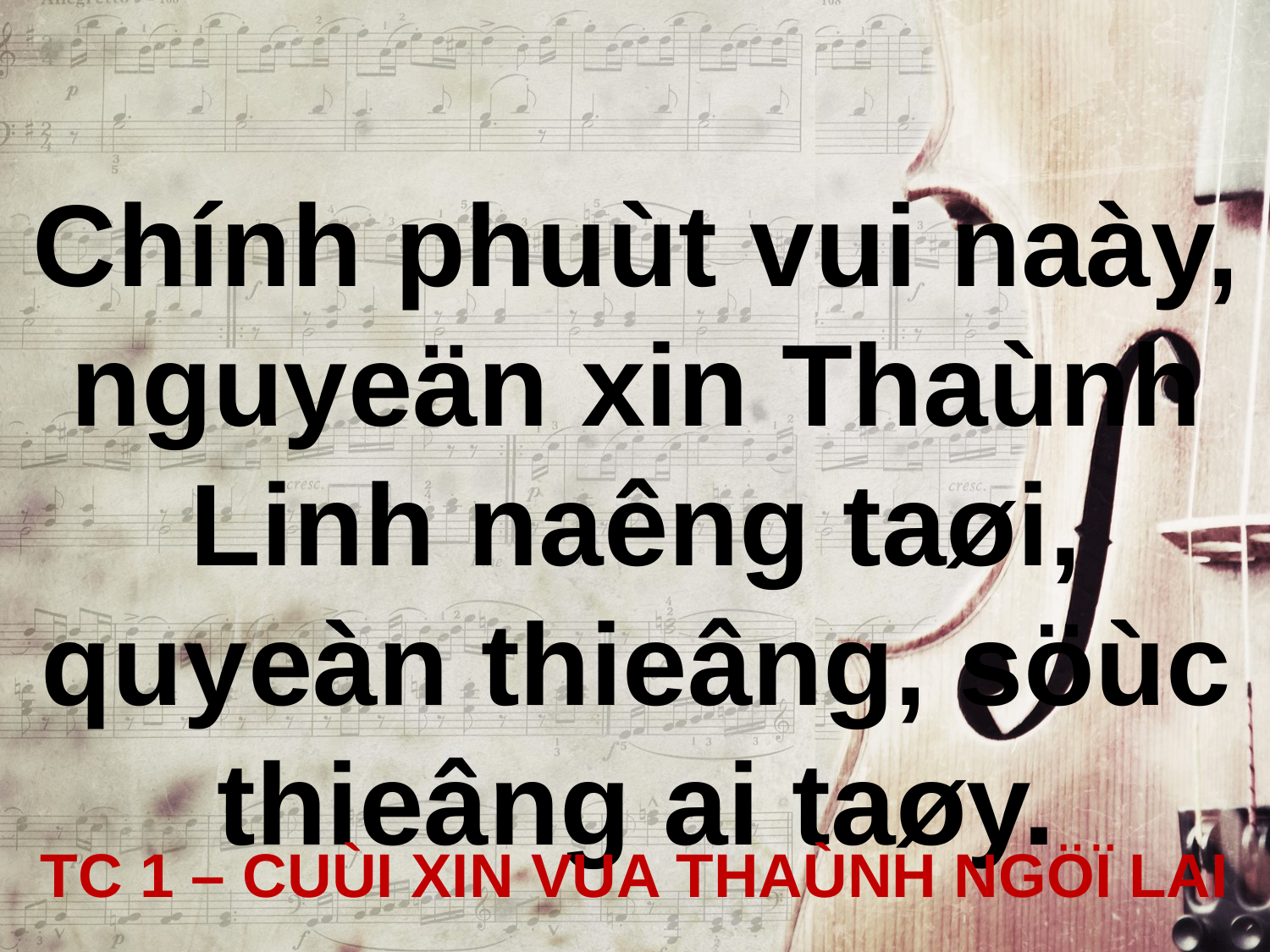

Chính phuùt vui naày, nguyeän xin Thaùnh Linh naêng taøi, quyeàn thieâng, söùc thieâng ai taøy.
TC 1 – CUÙI XIN VUA THAÙNH NGÖÏ LAI